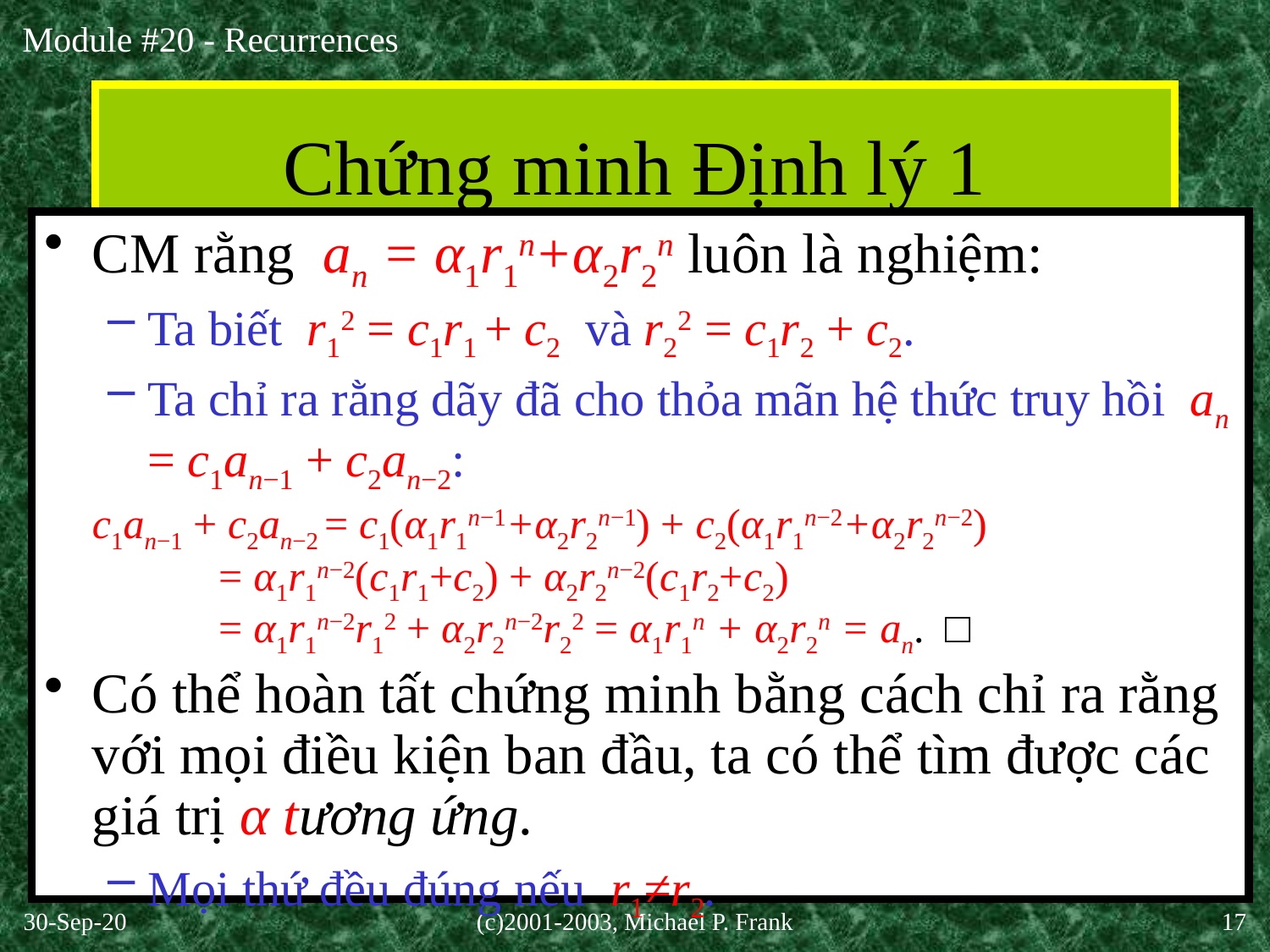

# Chứng minh Định lý 1
CM rằng  an = α1r1n+α2r2n luôn là nghiệm:
Ta biết  r12 = c1r1 + c2  và r22 = c1r2 + c2.
Ta chỉ ra rằng dãy đã cho thỏa mãn hệ thức truy hồi  an = c1an−1 + c2an−2:
	c1an−1 + c2an−2 = c1(α1r1n−1+α2r2n−1) + c2(α1r1n−2+α2r2n−2)
	= α1r1n−2(c1r1+c2) + α2r2n−2(c1r2+c2)
	= α1r1n−2r12 + α2r2n−2r22 = α1r1n + α2r2n = an.  □
Có thể hoàn tất chứng minh bằng cách chỉ ra rằng với mọi điều kiện ban đầu, ta có thể tìm được các giá trị α tương ứng.
Mọi thứ đều đúng nếu  r1≠r2.
30-Sep-20
(c)2001-2003, Michael P. Frank
17